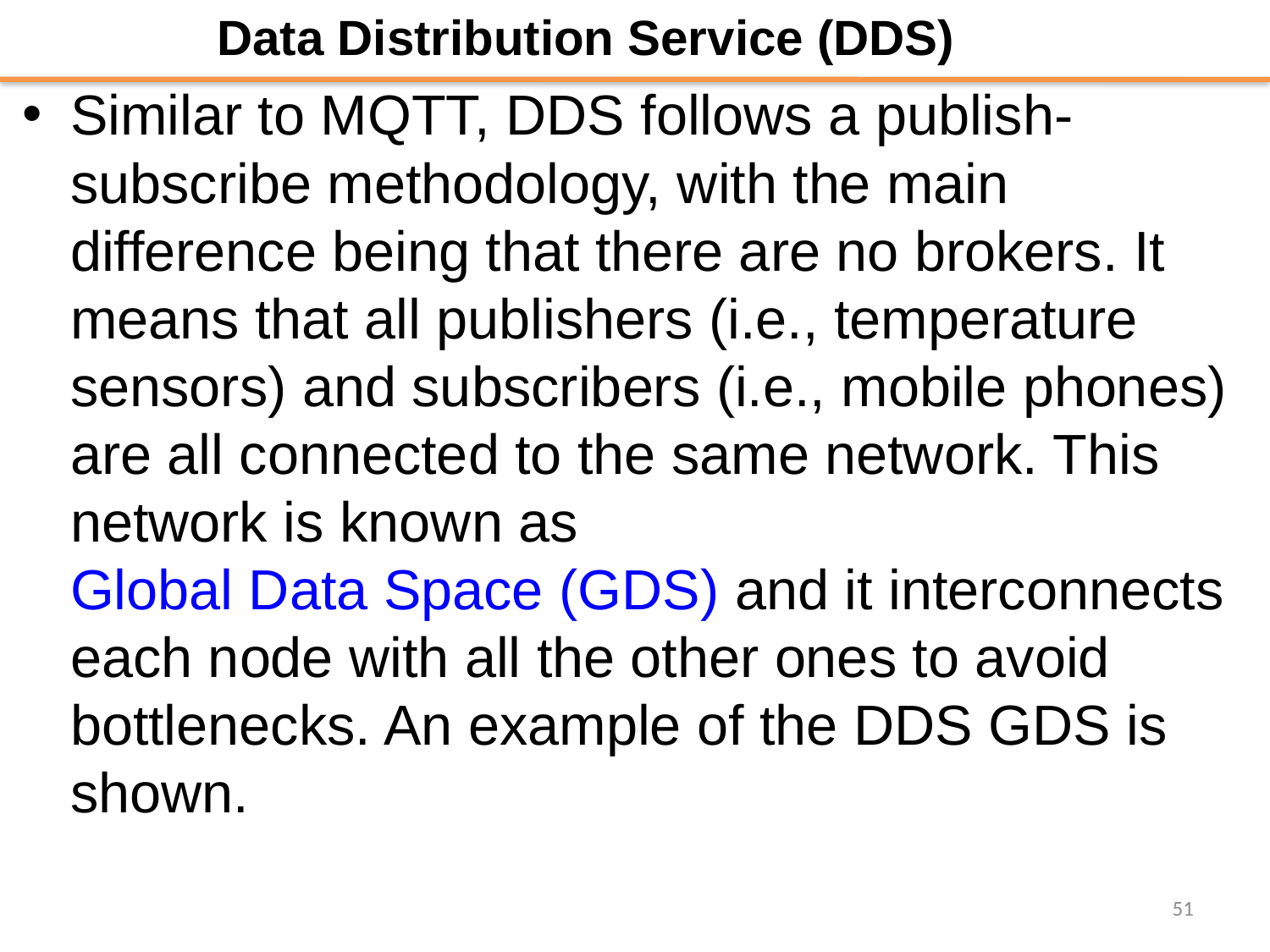

Data Distribution Service (DDS)

Similar to MQTT, DDS follows a publish-subscribe methodology, with the main difference being that there are no brokers. It means that all publishers (i.e., temperature sensors) and subscribers (i.e., mobile phones) are all connected to the same network. This network is known as Global Data Space (GDS) and it interconnects each node with all the other ones to avoid bottlenecks. An example of the DDS GDS is shown.
51